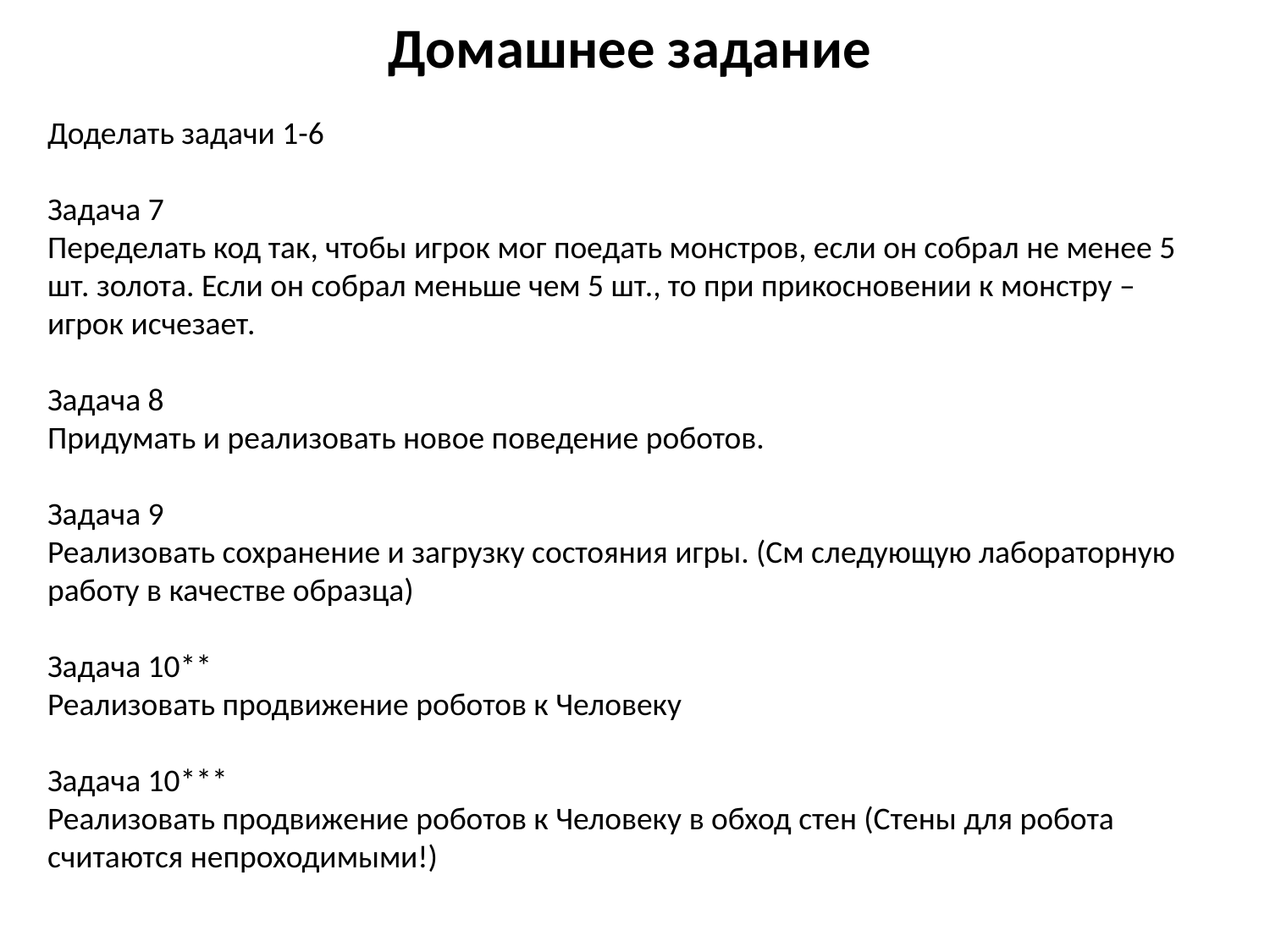

# Домашнее задание
Доделать задачи 1-6

Задача 7
Переделать код так, чтобы игрок мог поедать монстров, если он собрал не менее 5 шт. золота. Если он собрал меньше чем 5 шт., то при прикосновении к монстру – игрок исчезает.

Задача 8
Придумать и реализовать новое поведение роботов.

Задача 9
Реализовать сохранение и загрузку состояния игры. (См следующую лабораторную работу в качестве образца)

Задача 10**
Реализовать продвижение роботов к Человеку

Задача 10***
Реализовать продвижение роботов к Человеку в обход стен (Стены для робота считаются непроходимыми!)